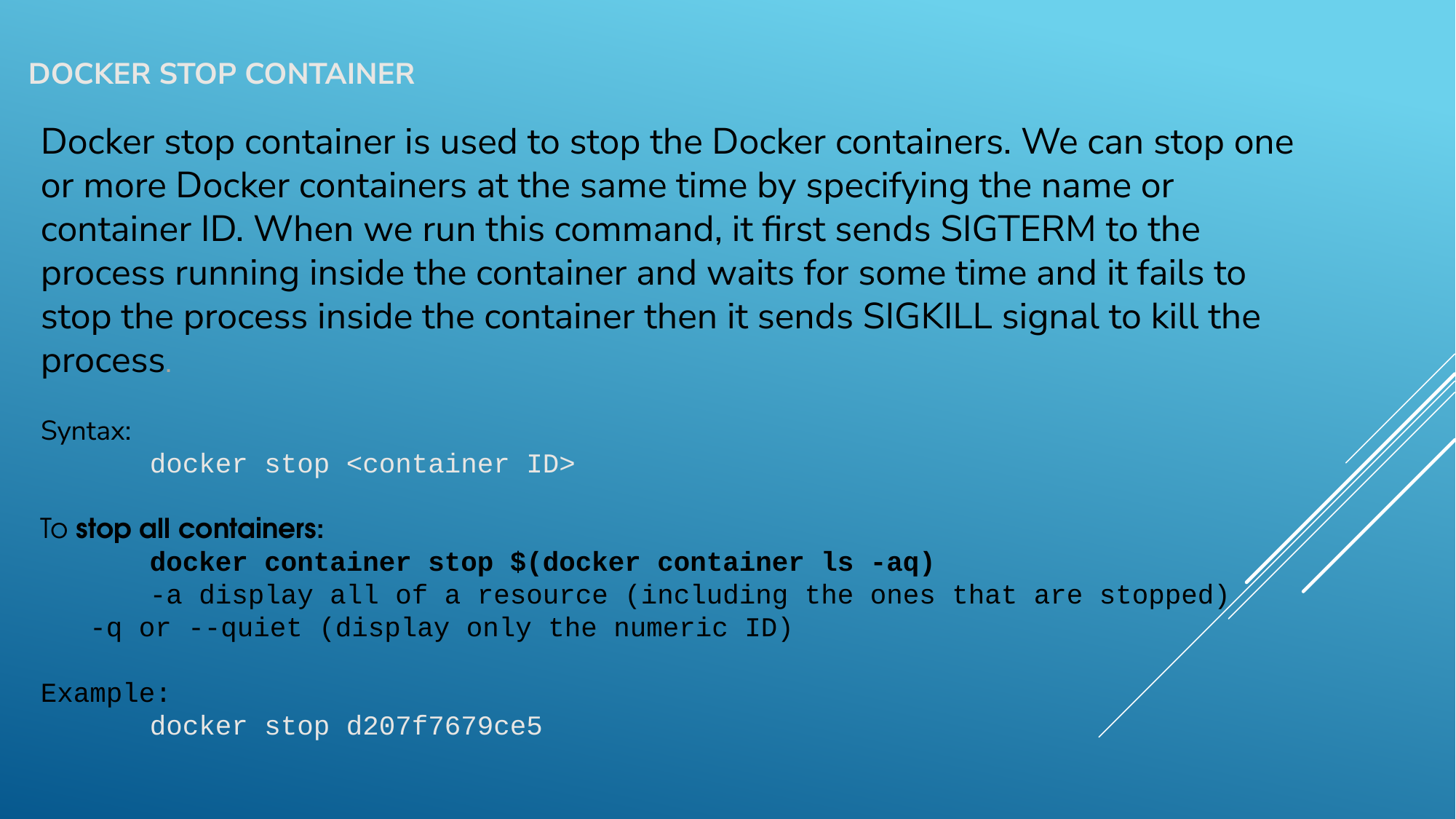

# Docker Stop Container
Docker stop container is used to stop the Docker containers. We can stop one or more Docker containers at the same time by specifying the name or container ID. When we run this command, it first sends SIGTERM to the process running inside the container and waits for some time and it fails to stop the process inside the container then it sends SIGKILL signal to kill the process.

Syntax:
	docker stop <container ID>

To stop all containers:
	docker container stop $(docker container ls -aq)
 	-a display all of a resource (including the ones that are stopped)
   -q or --quiet (display only the numeric ID)

Example:
	docker stop d207f7679ce5